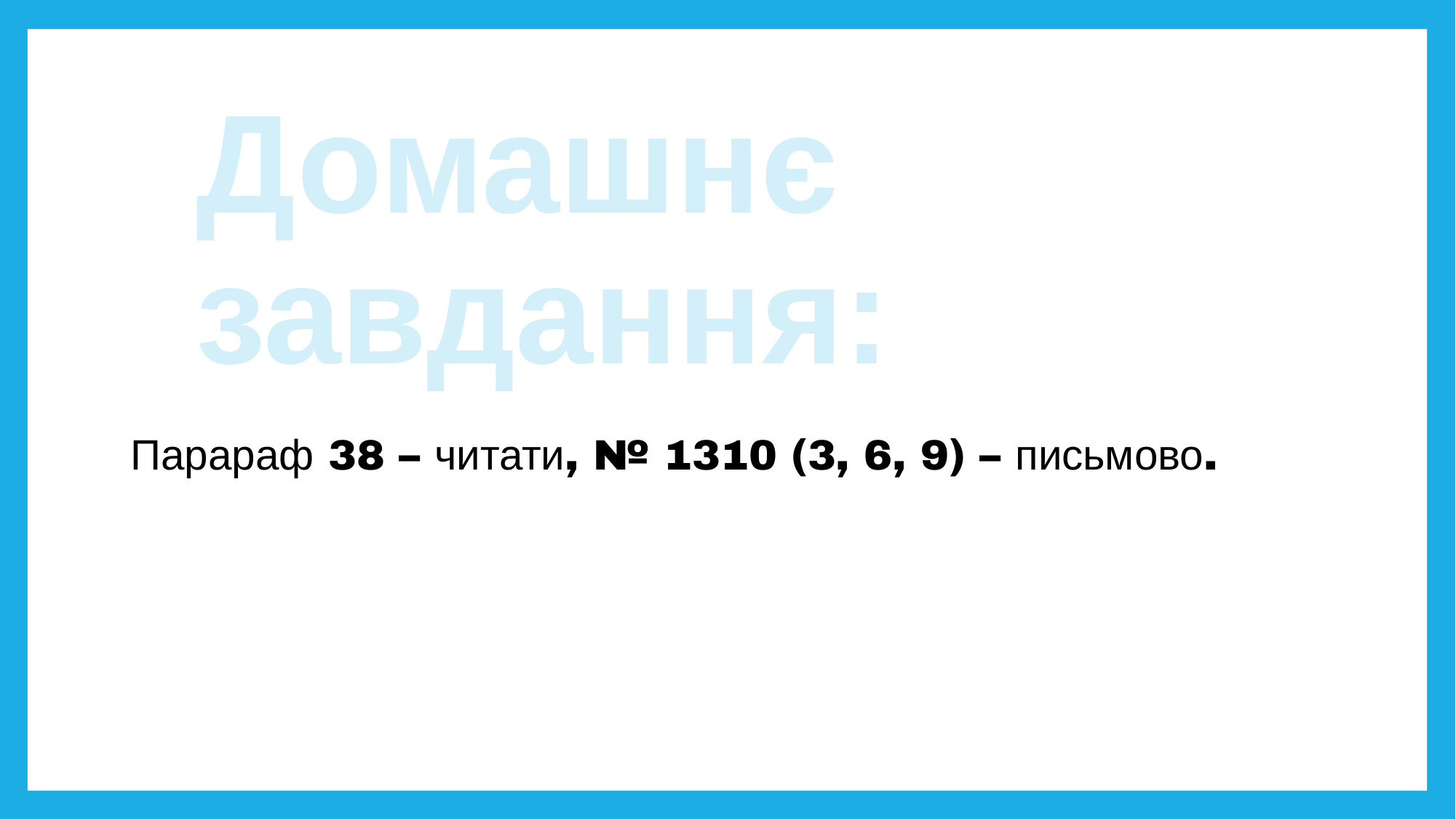

Домашнє завдання:
Парараф 38 – читати, № 1310 (3, 6, 9) – письмово.